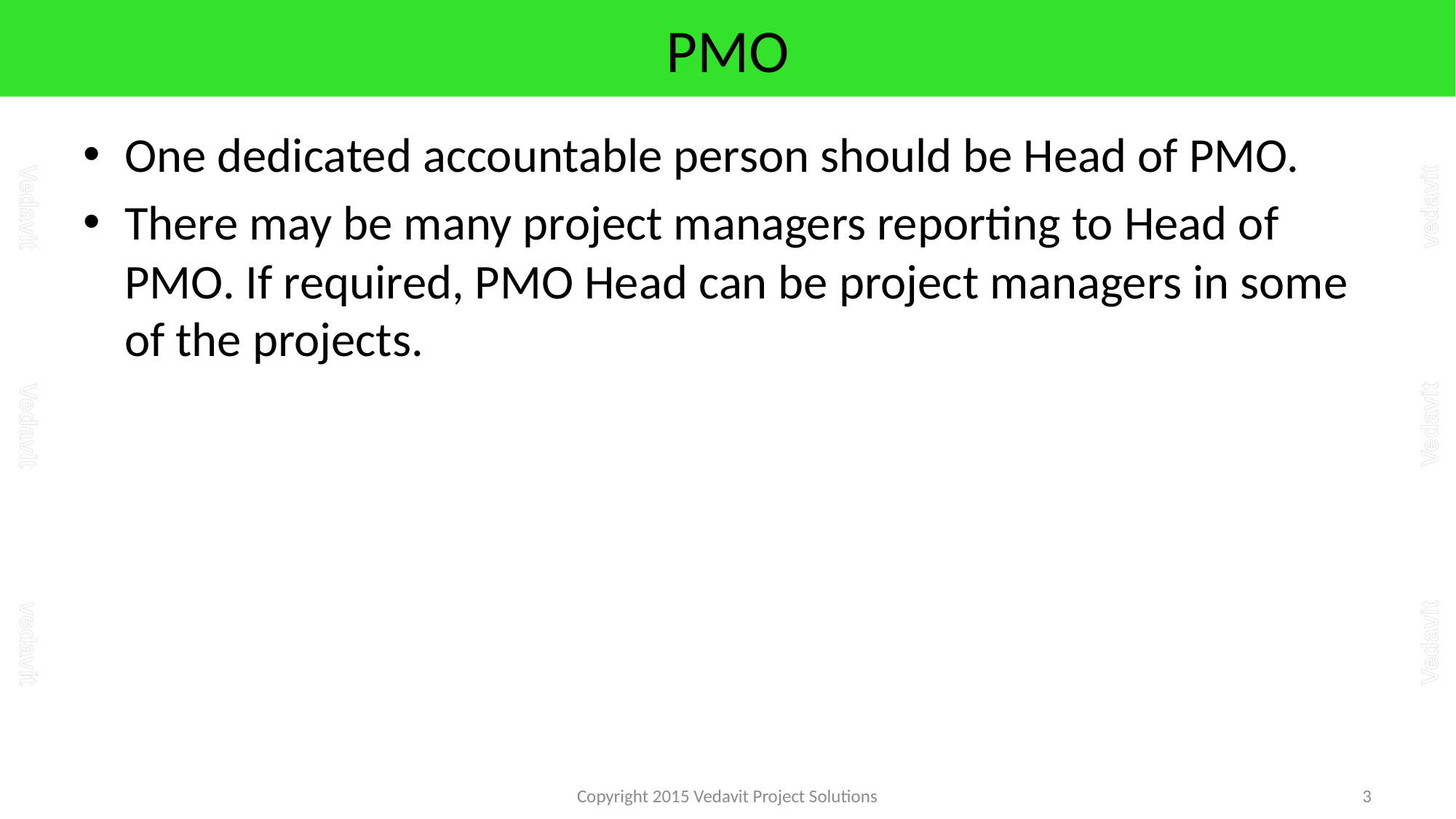

# PMO
One dedicated accountable person should be Head of PMO.
There may be many project managers reporting to Head of PMO. If required, PMO Head can be project managers in some of the projects.

Copyright 2015 Vedavit Project Solutions
3